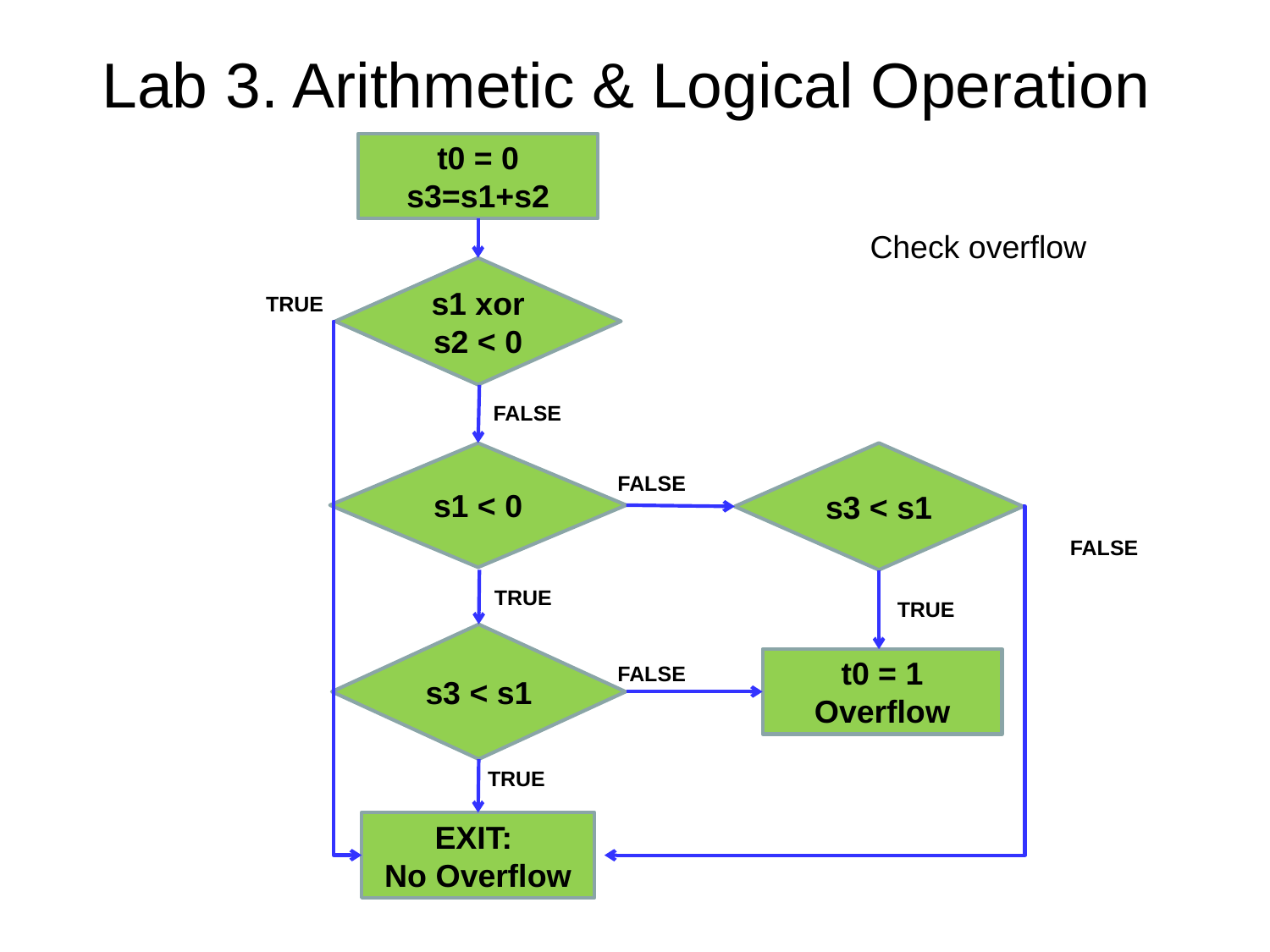

# Lab 3. Arithmetic & Logical Operation
t0 = 0
s3=s1+s2
s1 xor s2 < 0
TRUE
FALSE
s1 < 0
s3 < s1
FALSE
FALSE
TRUE
TRUE
s3 < s1
t0 = 1
Overflow
FALSE
TRUE
EXIT:
No Overflow
Check overflow